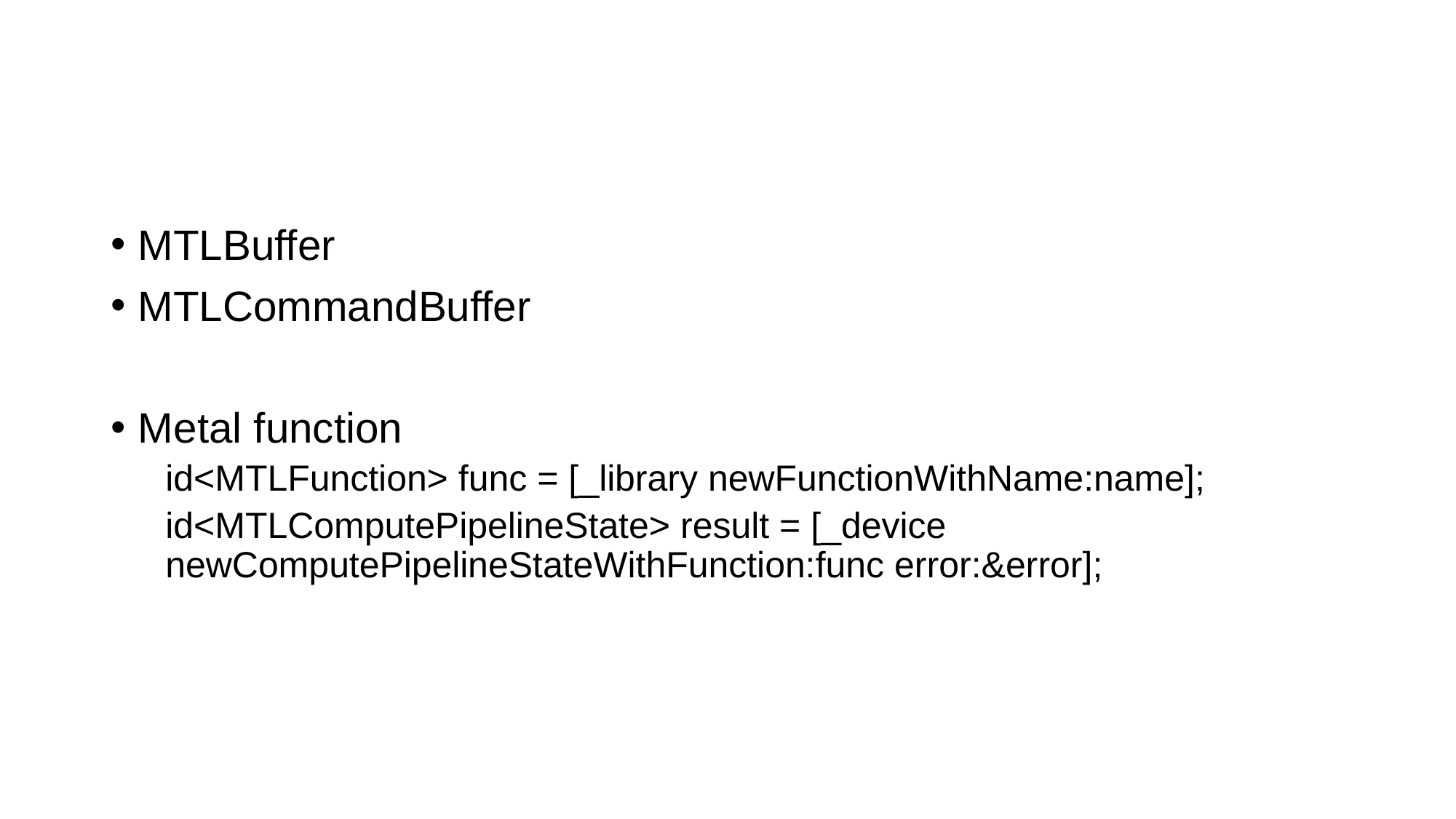

#
MTLBuffer
MTLCommandBuffer

Metal function
id<MTLFunction> func = [_library newFunctionWithName:name];
id<MTLComputePipelineState> result = [_device newComputePipelineStateWithFunction:func error:&error];